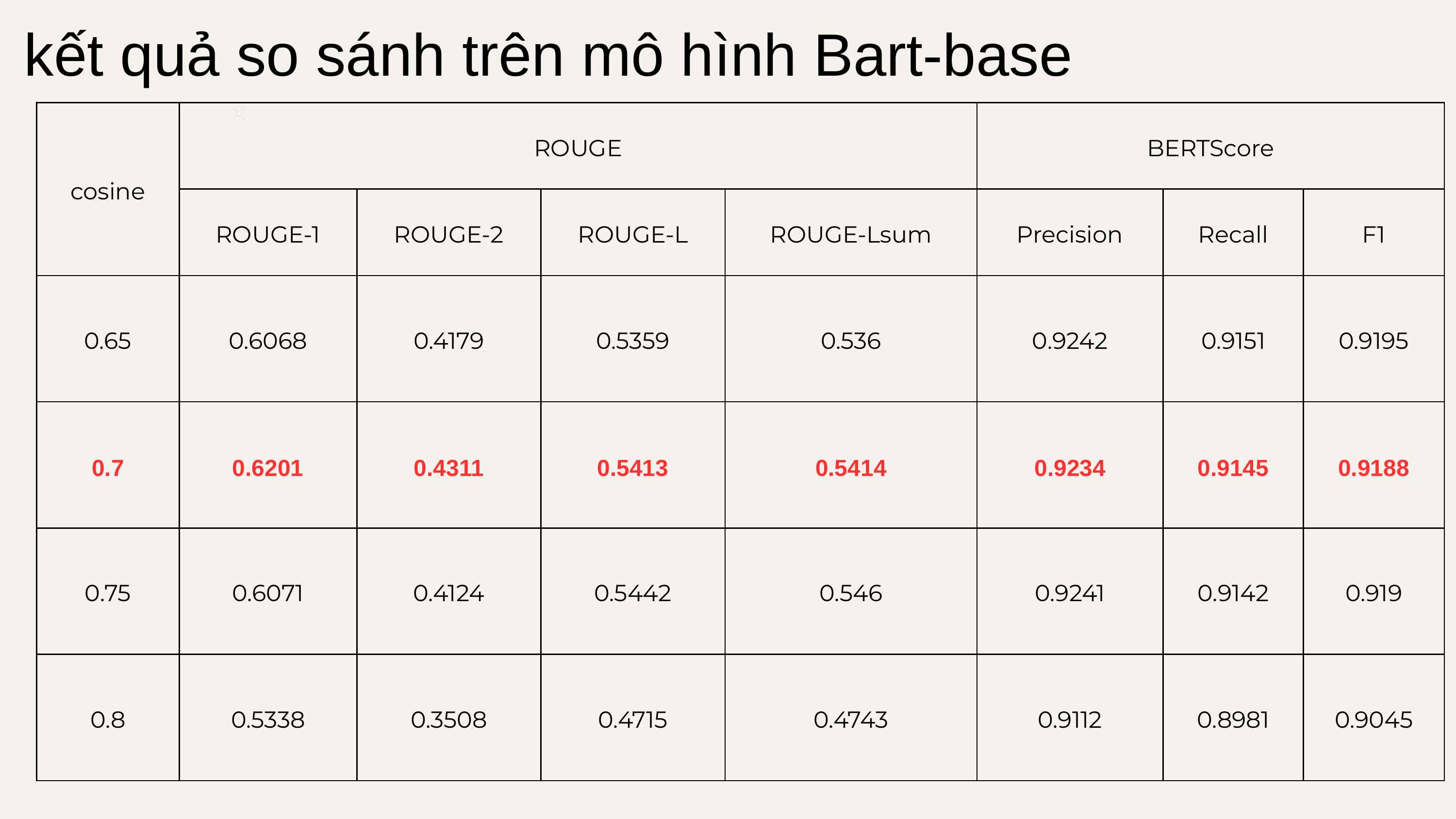

kết quả so sánh trên mô hình Bart-base
| cosine | ROUGE | ROUGE | ROUGE | ROUGE | BERTScore | BERTScore | BERTScore |
| --- | --- | --- | --- | --- | --- | --- | --- |
| cosine | ROUGE-1 | ROUGE-2 | ROUGE-L | ROUGE-Lsum | Precision | Recall | F1 |
| 0.65 | 0.6068 | 0.4179 | 0.5359 | 0.536 | 0.9242 | 0.9151 | 0.9195 |
| 0.7 | 0.6201 | 0.4311 | 0.5413 | 0.5414 | 0.9234 | 0.9145 | 0.9188 |
| 0.75 | 0.6071 | 0.4124 | 0.5442 | 0.546 | 0.9241 | 0.9142 | 0.919 |
| 0.8 | 0.5338 | 0.3508 | 0.4715 | 0.4743 | 0.9112 | 0.8981 | 0.9045 |